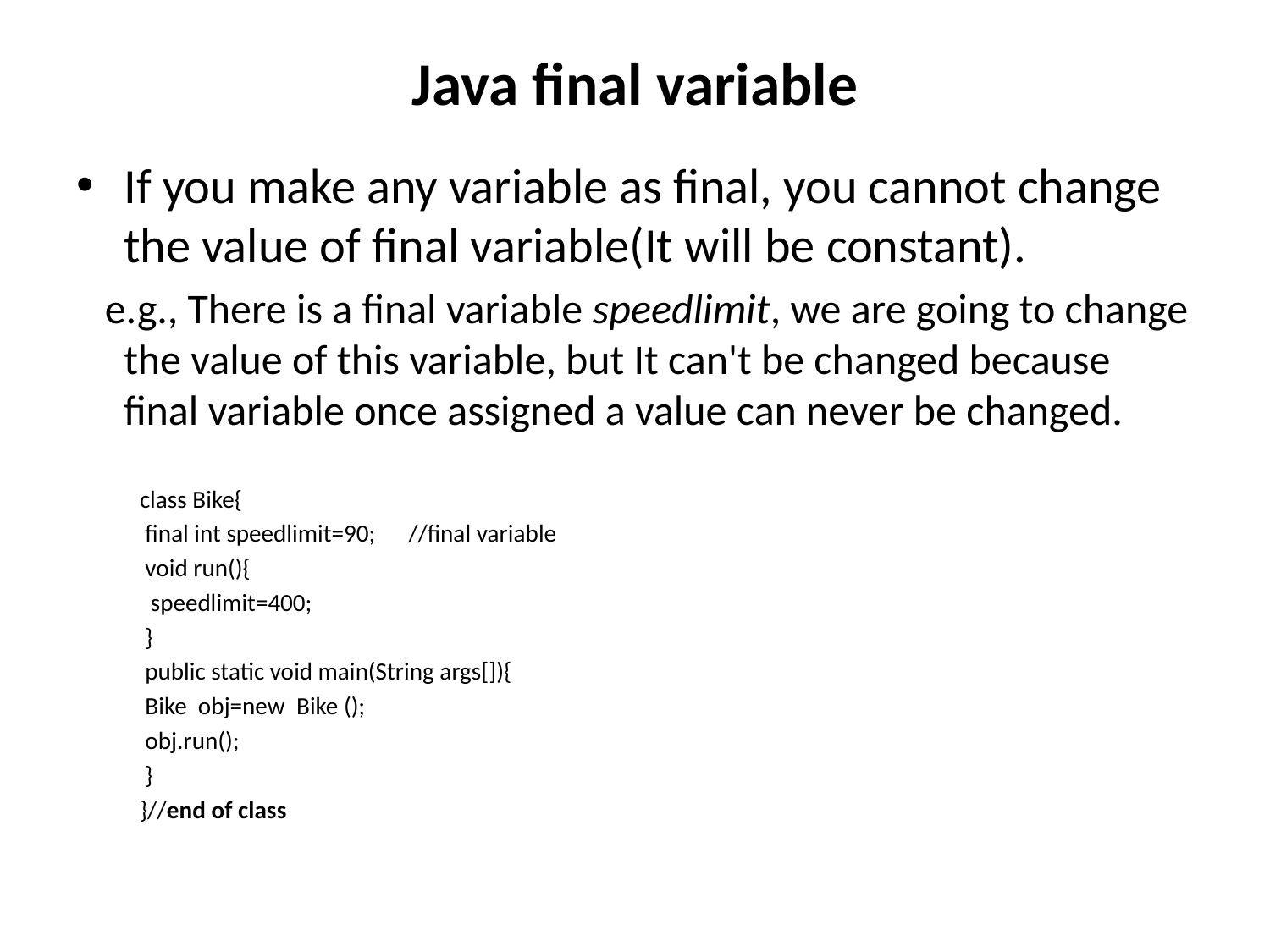

# Java final variable
If you make any variable as final, you cannot change the value of final variable(It will be constant).
   e.g., There is a final variable speedlimit, we are going to change the value of this variable, but It can't be changed because final variable once assigned a value can never be changed.

class Bike{
 final int speedlimit=90;      //final variable
 void run(){
  speedlimit=400;
 }
 public static void main(String args[]){
 Bike  obj=new  Bike ();
 obj.run();
 }
}//end of class